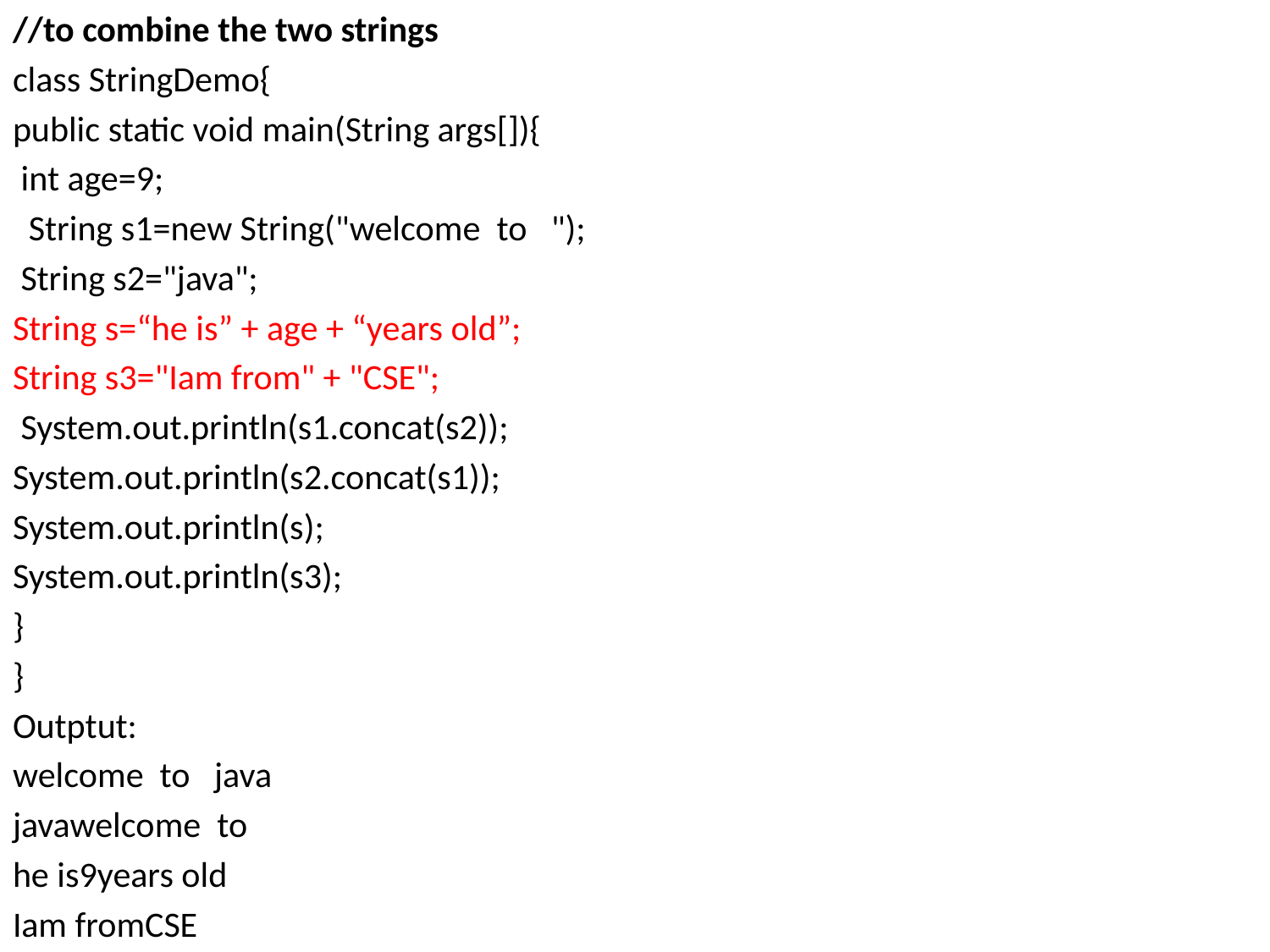

//to combine the two strings
class StringDemo{
public static void main(String args[]){
 int age=9;
  String s1=new String("welcome  to   ");
 String s2="java";
String s=“he is” + age + “years old”;
String s3="Iam from" + "CSE";
 System.out.println(s1.concat(s2));
System.out.println(s2.concat(s1));
System.out.println(s);
System.out.println(s3);
}
}
Outptut:
welcome  to   java
javawelcome  to
he is9years old
Iam fromCSE